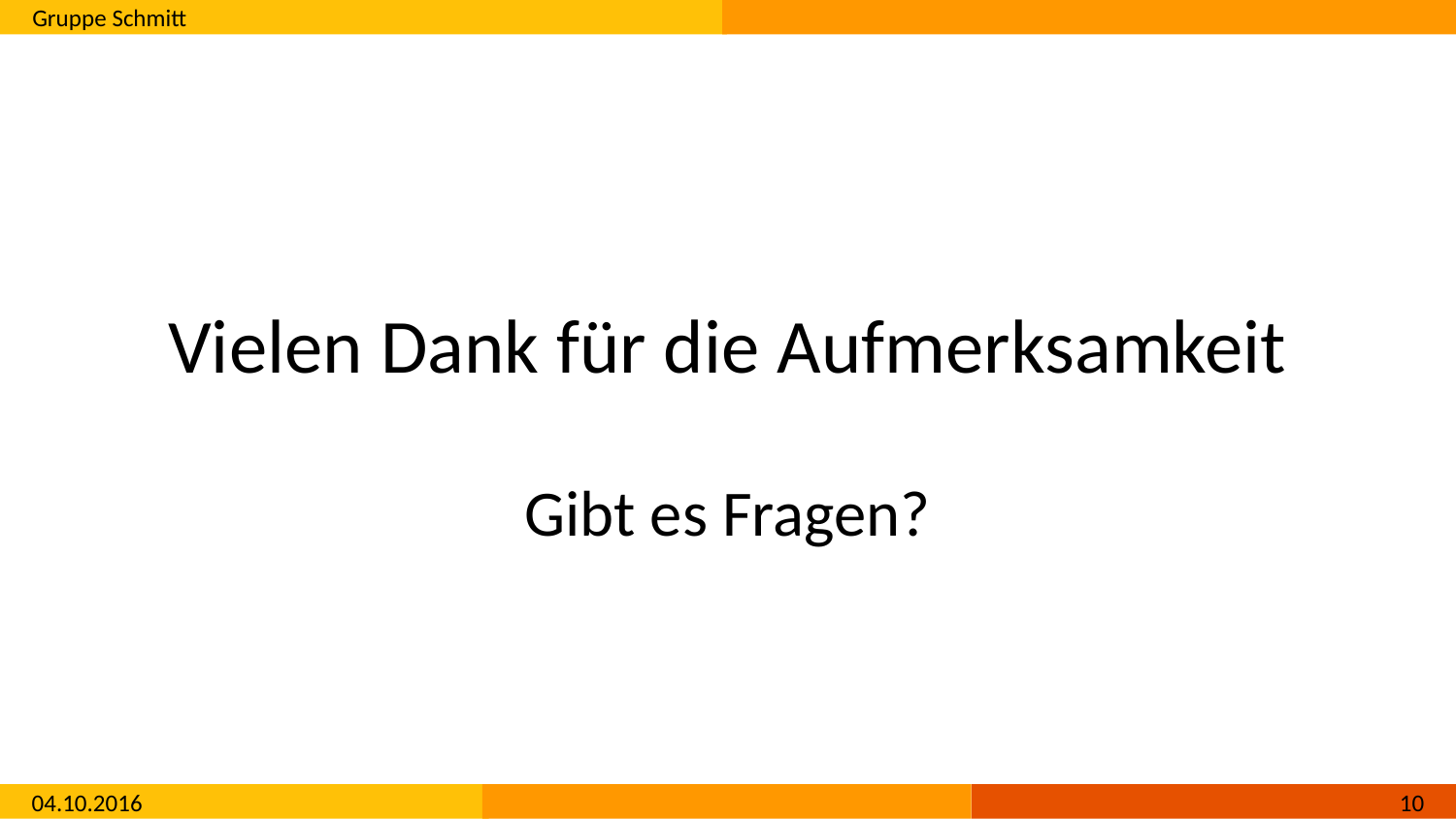

# Vielen Dank für die Aufmerksamkeit
Gibt es Fragen?
04.10.2016
10